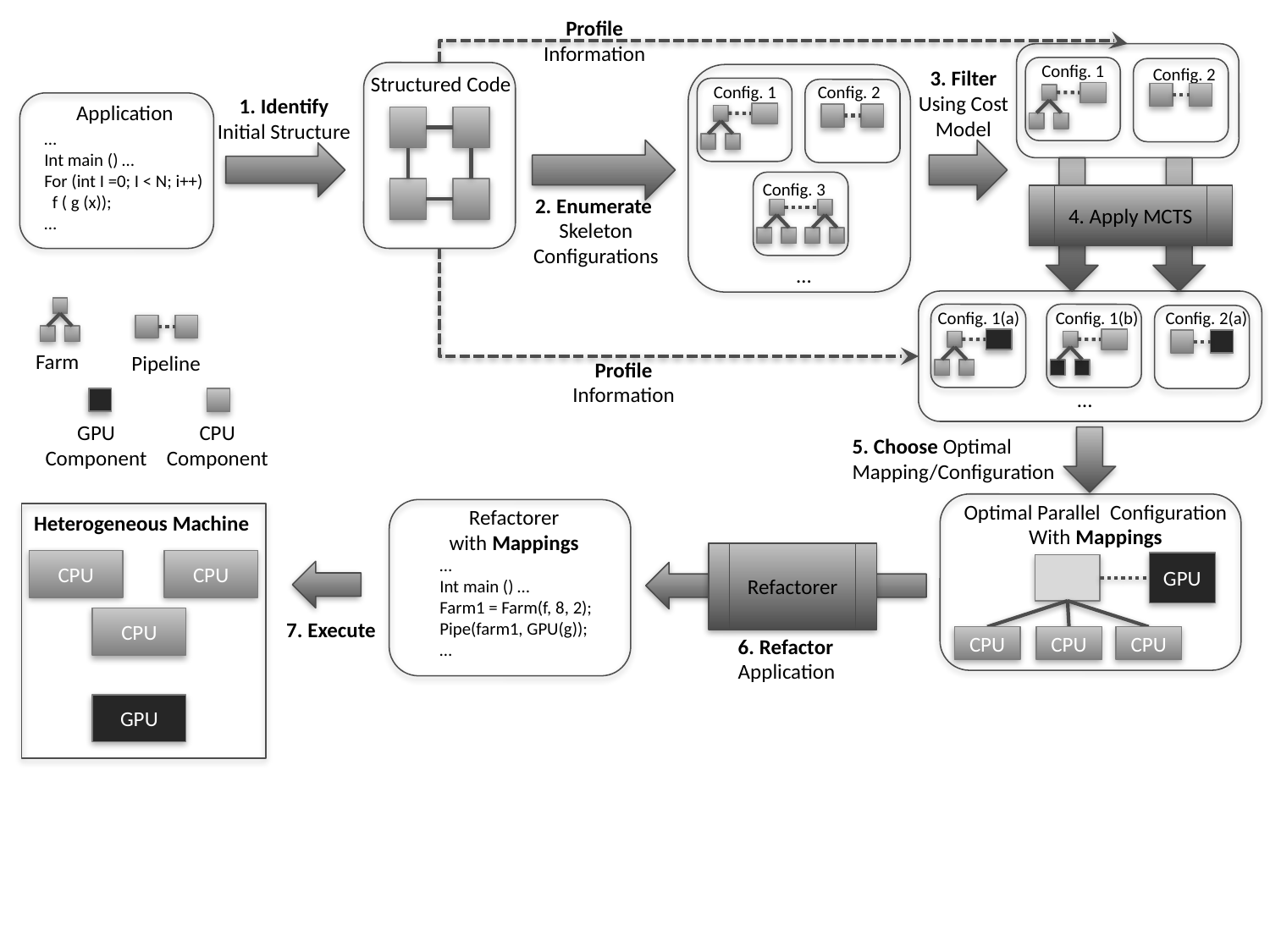

Profile
Information

Config. 1

Config. 2
3. Filter
Using Cost Model

Structured Code

Config. 1
Config. 2

1. Identify Initial Structure

Application

…
Int main () …
For (int I =0; I < N; i++)
  f ( g (x));
…

Config. 3

4. Apply MCTS
2. Enumerate
Skeleton Configurations

…

Config. 1(b)

Farm
Pipeline

…

GPU
Component
CPU
Component
5. Choose Optimal
Mapping/Configuration

Optimal Parallel  Configuration
With Mappings

GPU

CPU
CPU
CPU
Refactorer
with Mappings

Heterogeneous Machine
Refactorer
…
Int main () …
Farm1 = Farm(f, 8, 2);
Pipe(farm1, GPU(g));
…

CPU
CPU

CPU
7. Execute
GPU
6. Refactor
Application

Config. 1(a)
Config. 2(a)
Profile
Information